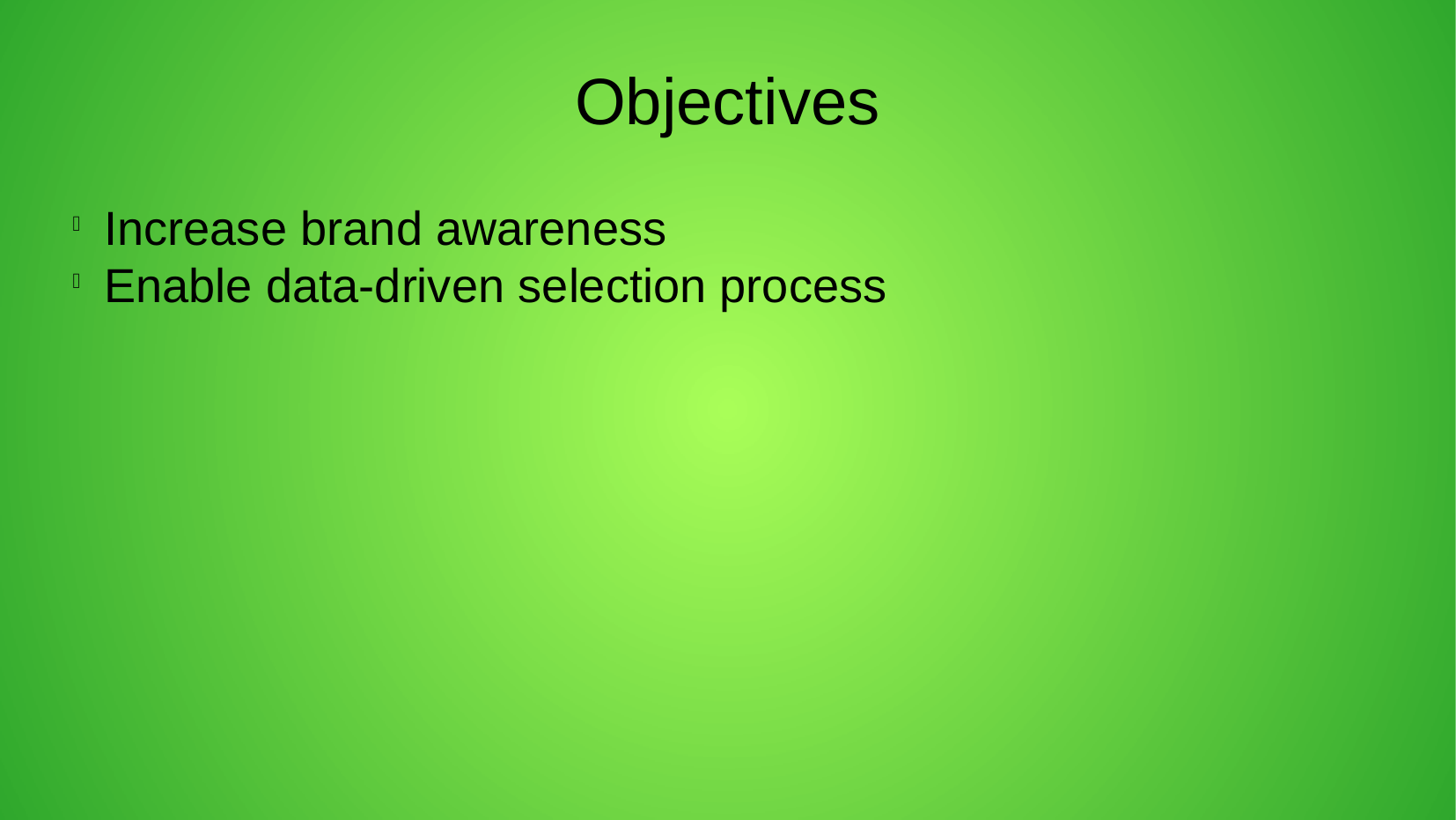

Objectives
Increase brand awareness
Enable data-driven selection process